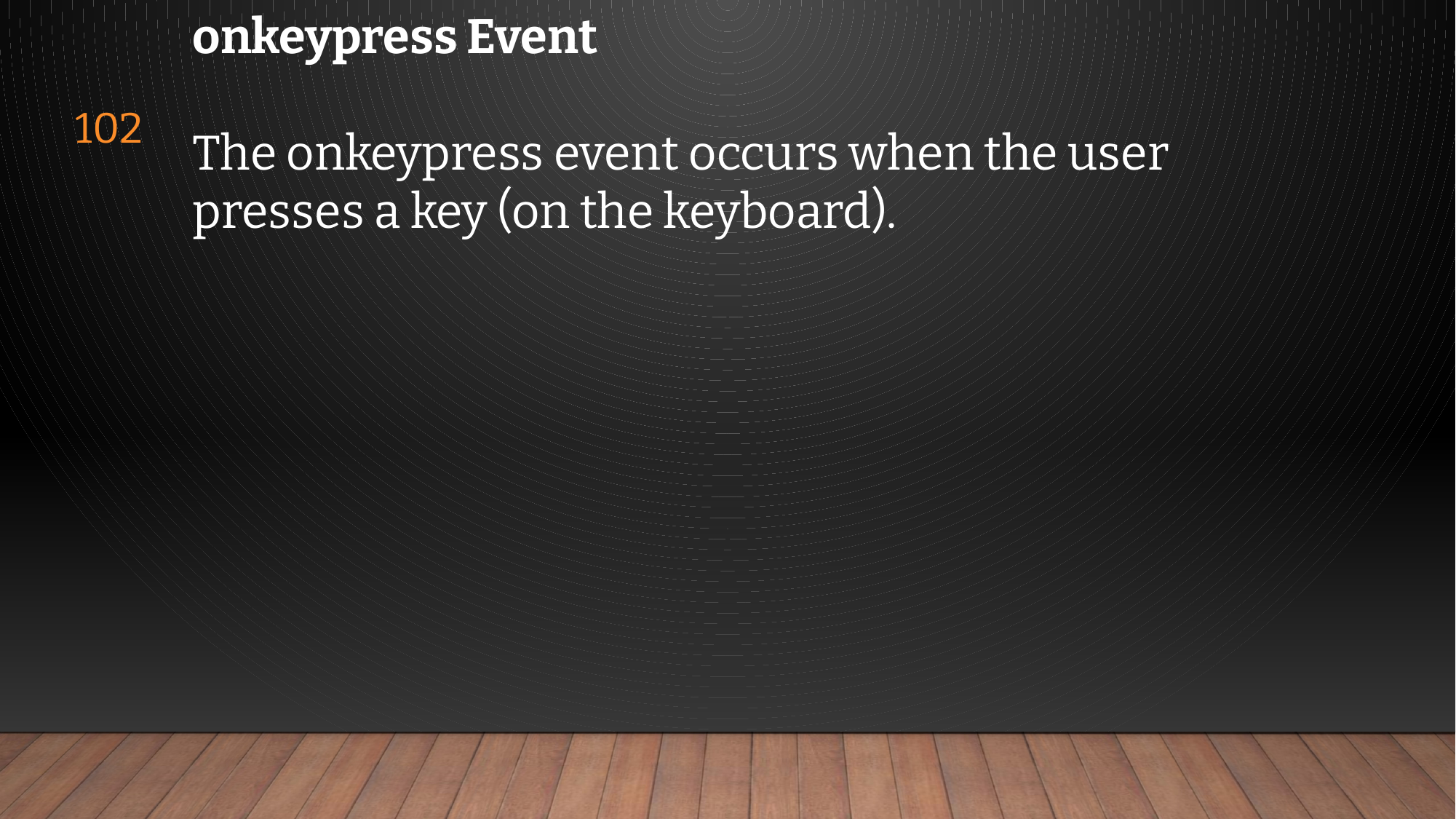

onkeypress Event

The onkeypress event occurs when the user presses a key (on the keyboard).
102